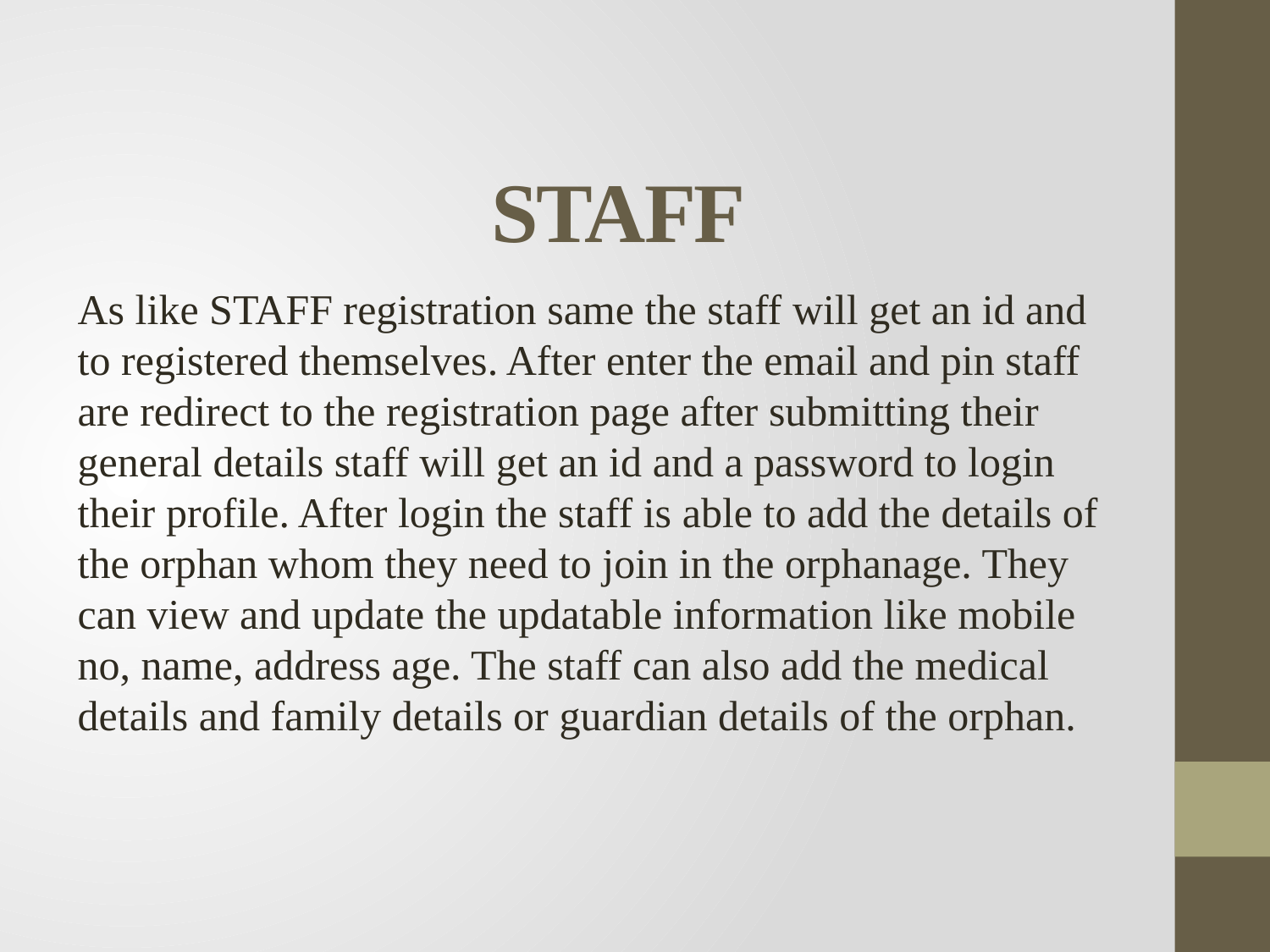

# STAFF
As like STAFF registration same the staff will get an id and to registered themselves. After enter the email and pin staff are redirect to the registration page after submitting their general details staff will get an id and a password to login their profile. After login the staff is able to add the details of the orphan whom they need to join in the orphanage. They can view and update the updatable information like mobile no, name, address age. The staff can also add the medical details and family details or guardian details of the orphan.